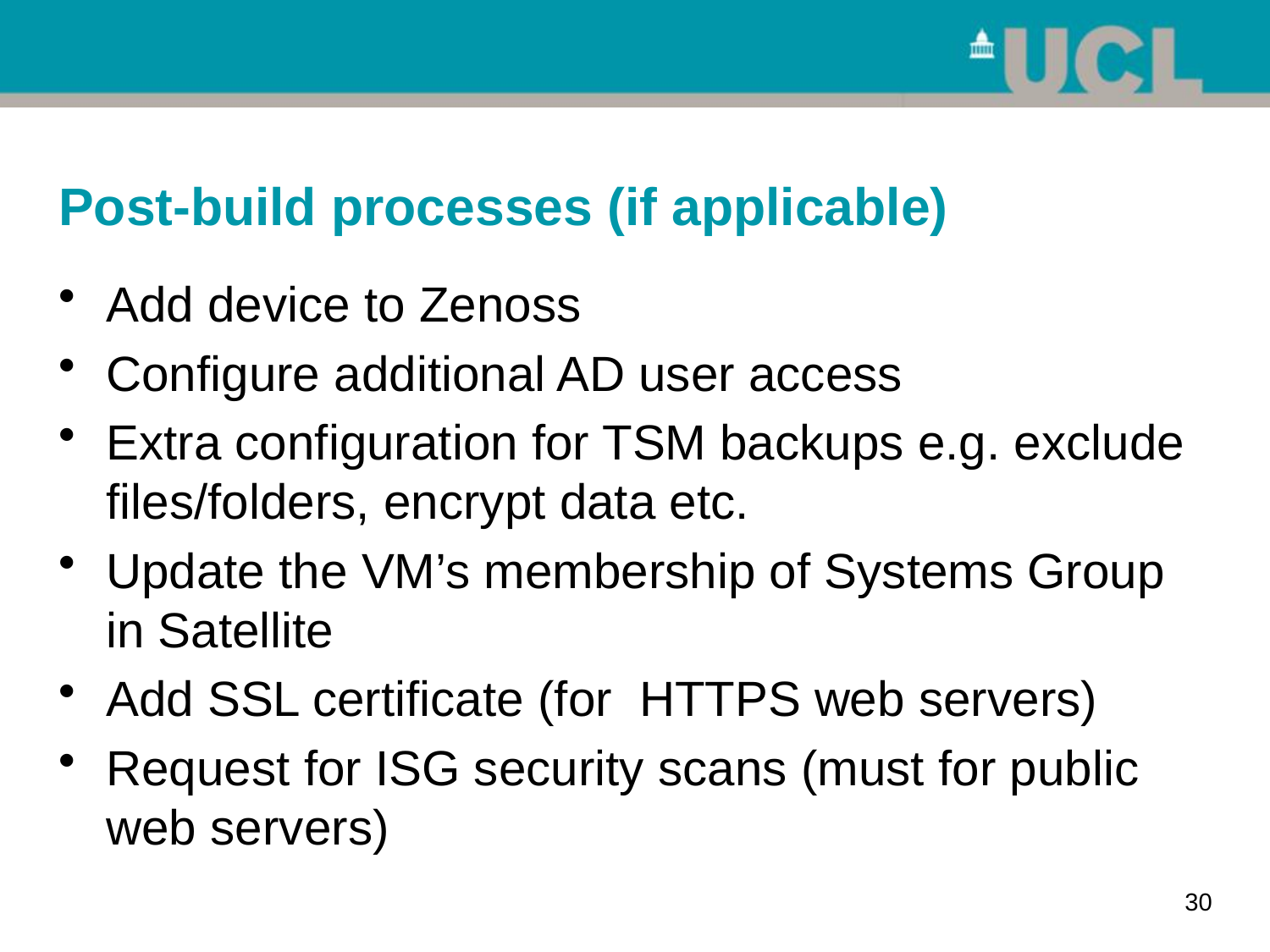

# Post-build processes (if applicable)
Add device to Zenoss
Configure additional AD user access
Extra configuration for TSM backups e.g. exclude files/folders, encrypt data etc.
Update the VM’s membership of Systems Group in Satellite
Add SSL certificate (for  HTTPS web servers)
Request for ISG security scans (must for public web servers)
30